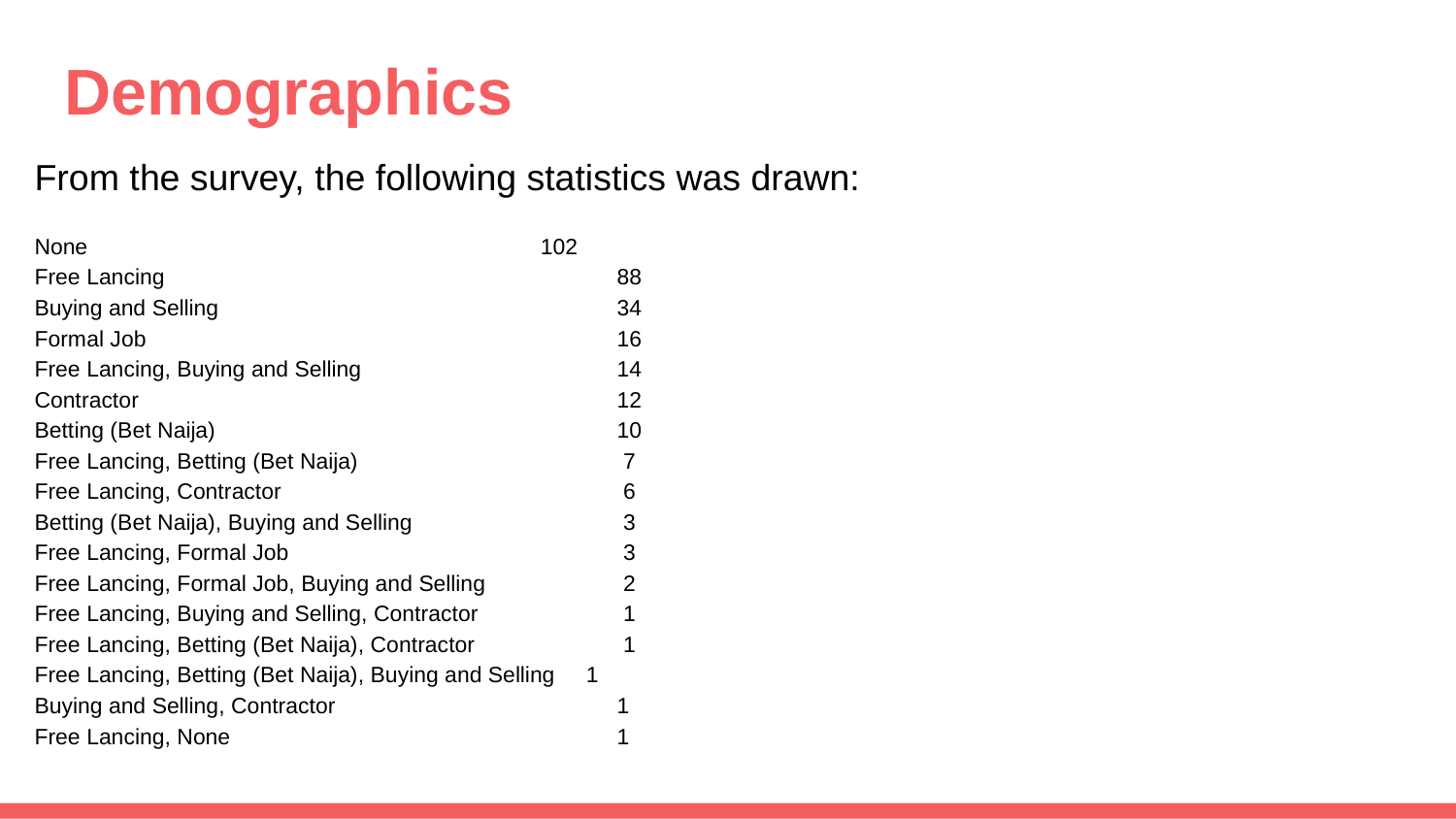

# Demographics
From the survey, the following statistics was drawn:

None                                                                        102
Free Lancing                                        		88
Buying and Selling                               		34
Formal Job                                           		16
Free Lancing, Buying and Selling        		14
Contractor                                            		12
Betting (Bet Naija)                                		10
Free Lancing, Betting (Bet Naija)           		 7
Free Lancing, Contractor                        		 6
Betting (Bet Naija), Buying and Selling   		 3
Free Lancing, Formal Job                       		 3
Free Lancing, Formal Job, Buying and Selling      	 2
Free Lancing, Buying and Selling, Contractor        	 1
Free Lancing, Betting (Bet Naija), Contractor         	 1
Free Lancing, Betting (Bet Naija), Buying and Selling     1
Buying and Selling, Contractor                             	1
Free Lancing, None                                         	1